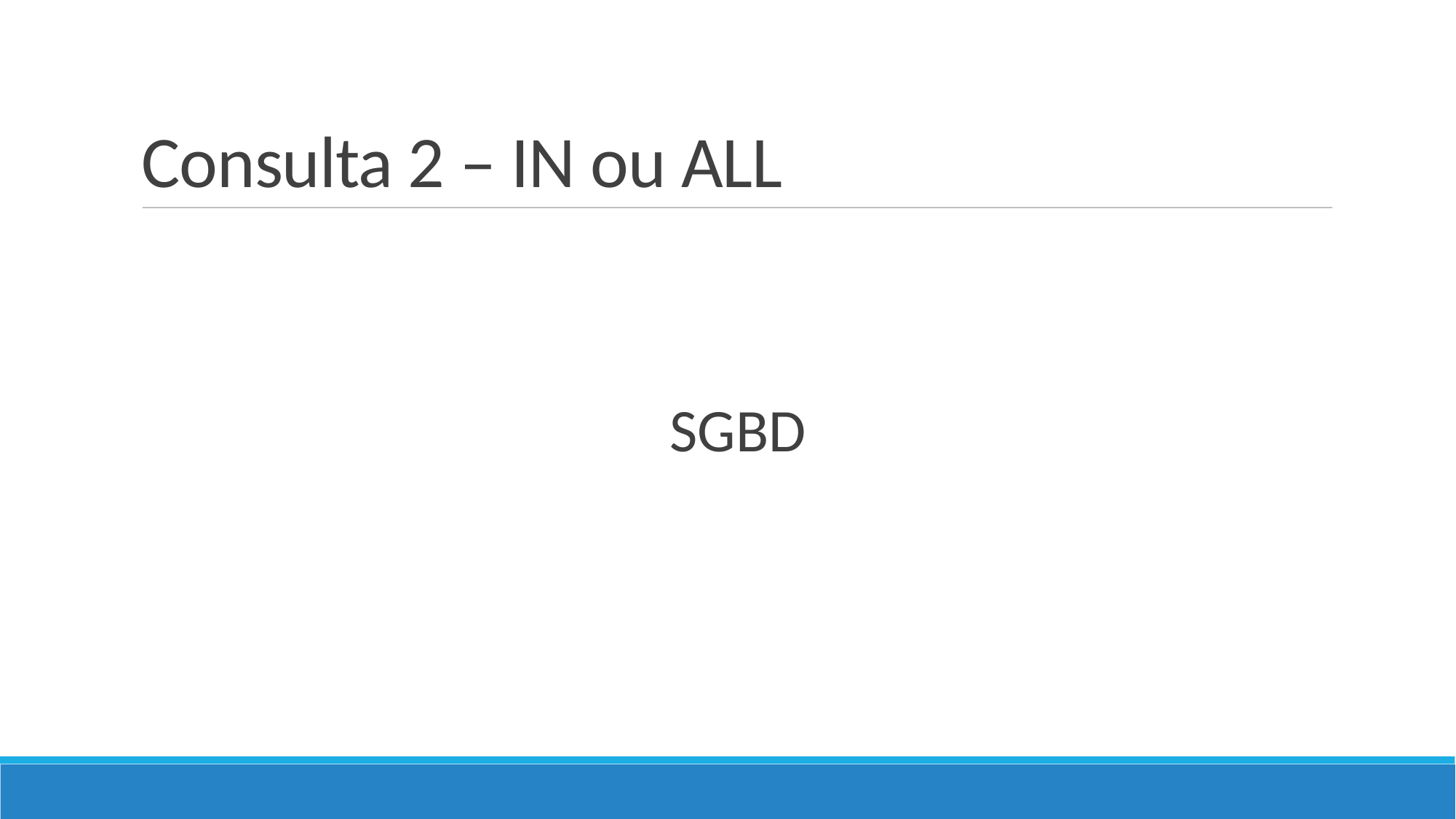

Consulta 2 – IN ou ALL

SGBD